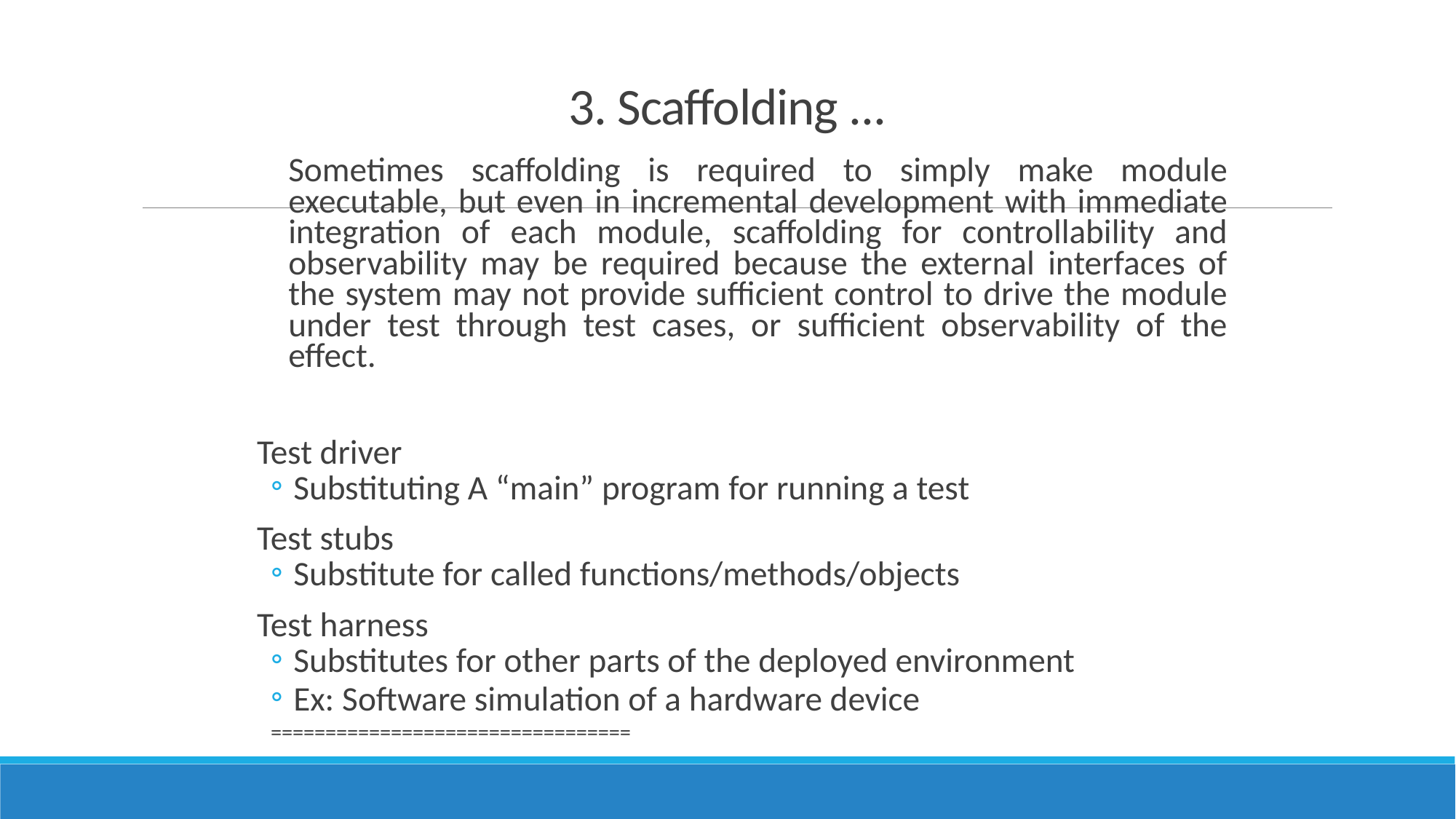

# 3. Scaffolding ...

Sometimes scaffolding is required to simply make module executable, but even in incremental development with immediate integration of each module, scaffolding for controllability and observability may be required because the external interfaces of the system may not provide sufficient control to drive the module under test through test cases, or sufficient observability of the effect.

Test driver
Substituting A “main” program for running a test
Test stubs
Substitute for called functions/methods/objects
Test harness
Substitutes for other parts of the deployed environment
Ex: Software simulation of a hardware device
=================================